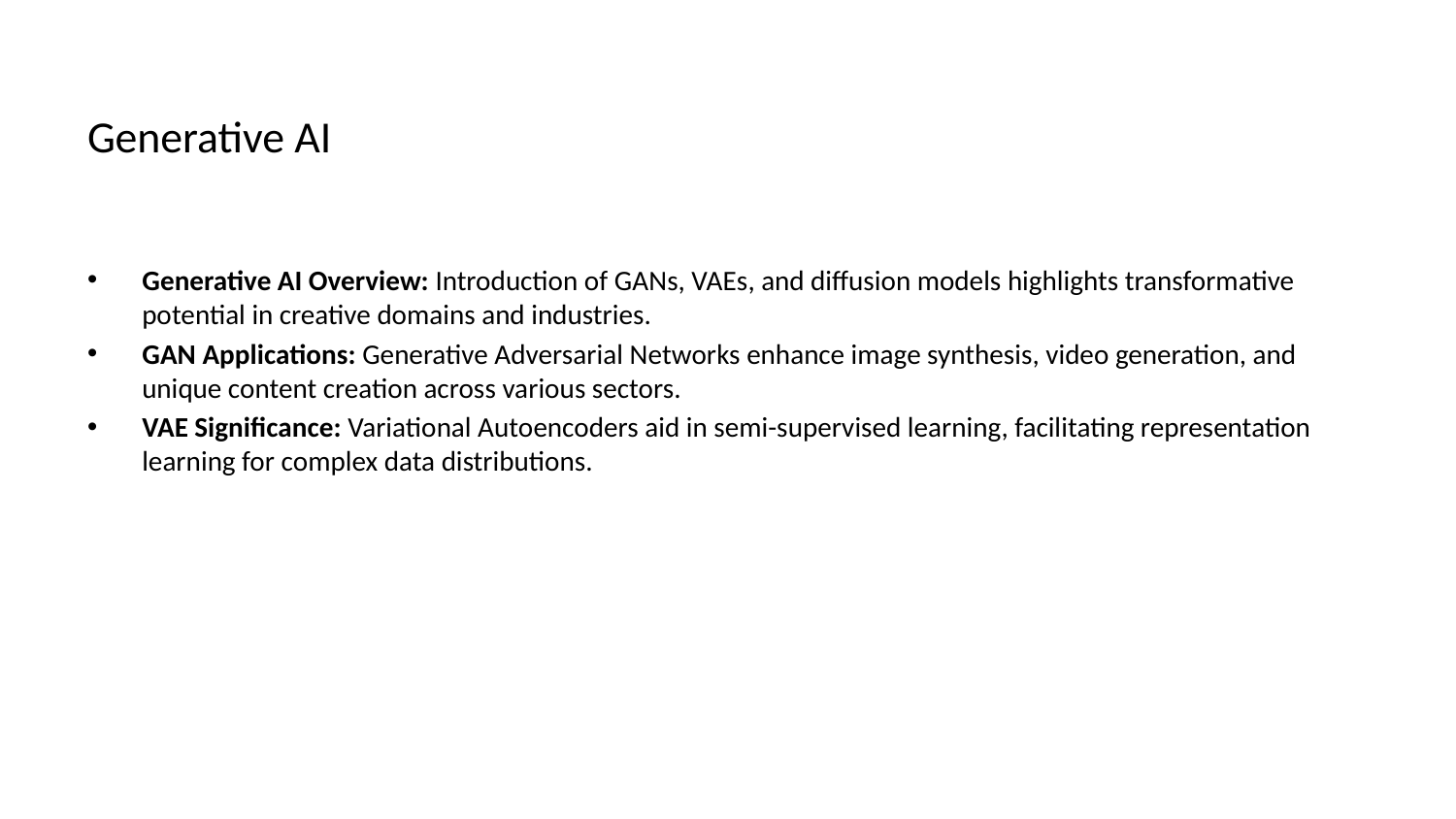

# Generative AI
Generative AI Overview: Introduction of GANs, VAEs, and diffusion models highlights transformative potential in creative domains and industries.
GAN Applications: Generative Adversarial Networks enhance image synthesis, video generation, and unique content creation across various sectors.
VAE Significance: Variational Autoencoders aid in semi-supervised learning, facilitating representation learning for complex data distributions.